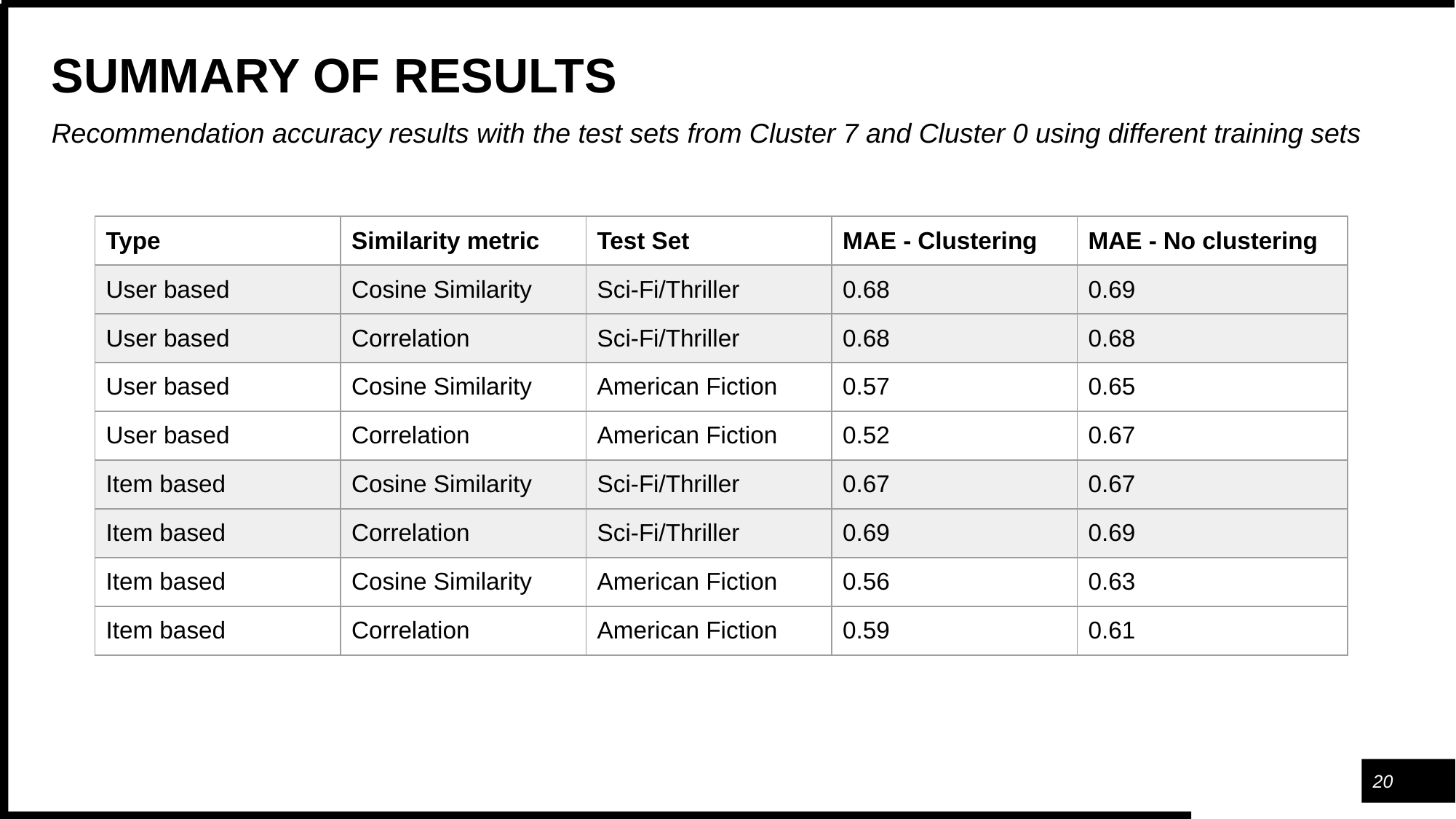

# SUMMARY OF RESULTS
Recommendation accuracy results with the test sets from Cluster 7 and Cluster 0 using different training sets
| Type | Similarity metric | Test Set | MAE - Clustering | MAE - No clustering |
| --- | --- | --- | --- | --- |
| User based | Cosine Similarity | Sci-Fi/Thriller | 0.68 | 0.69 |
| User based | Correlation | Sci-Fi/Thriller | 0.68 | 0.68 |
| User based | Cosine Similarity | American Fiction | 0.57 | 0.65 |
| User based | Correlation | American Fiction | 0.52 | 0.67 |
| Item based | Cosine Similarity | Sci-Fi/Thriller | 0.67 | 0.67 |
| Item based | Correlation | Sci-Fi/Thriller | 0.69 | 0.69 |
| Item based | Cosine Similarity | American Fiction | 0.56 | 0.63 |
| Item based | Correlation | American Fiction | 0.59 | 0.61 |
20